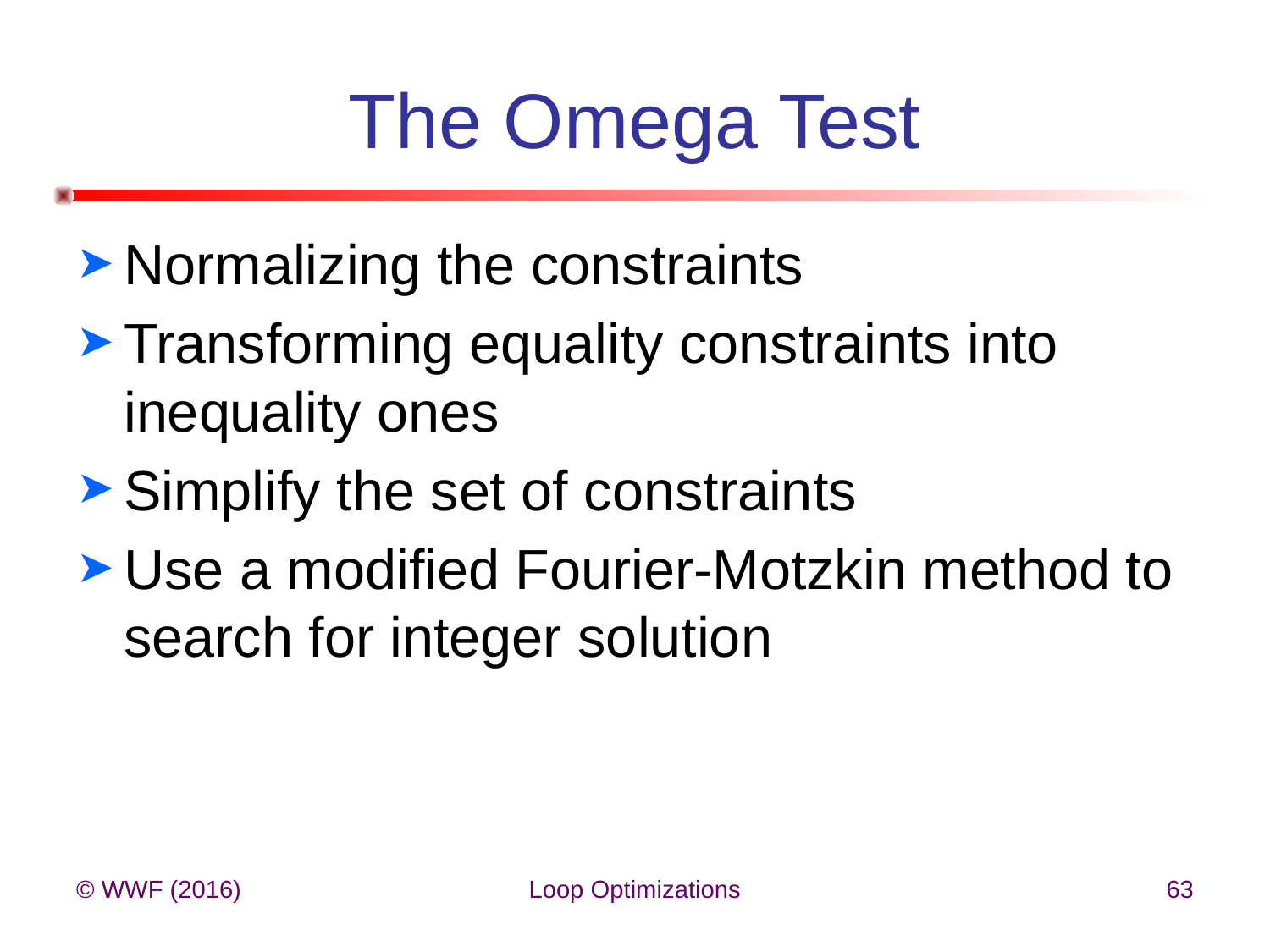

# The Omega Test
Normalizing the constraints
Transforming equality constraints into inequality ones
Simplify the set of constraints
Use a modified Fourier-Motzkin method to search for integer solution
© WWF (2016)
Loop Optimizations
63